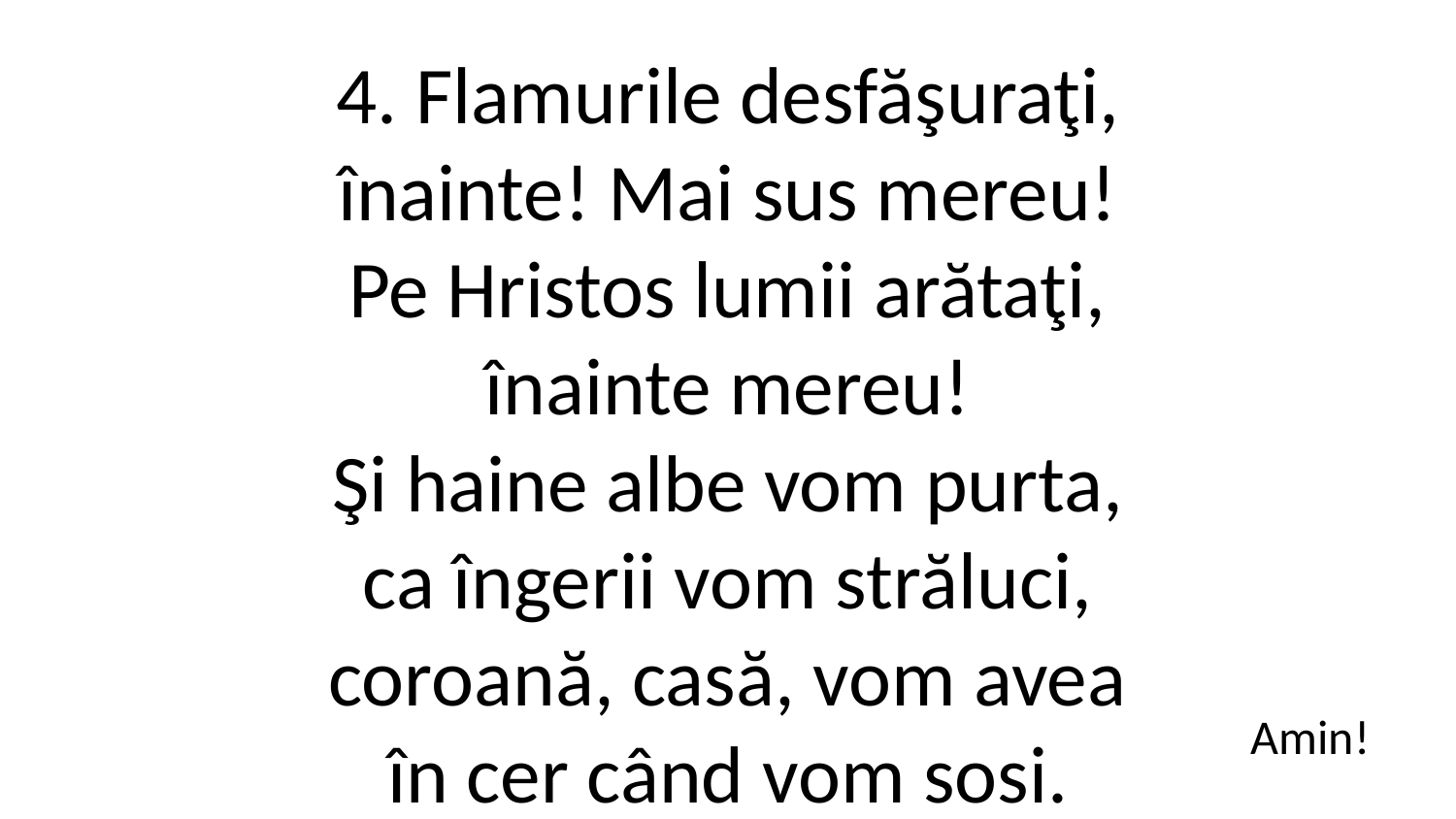

4. Flamurile desfăşuraţi,
înainte! Mai sus mereu!
Pe Hristos lumii arătaţi,
înainte mereu!
Şi haine albe vom purta,
ca îngerii vom străluci,
coroană, casă, vom avea
în cer când vom sosi.

Amin!